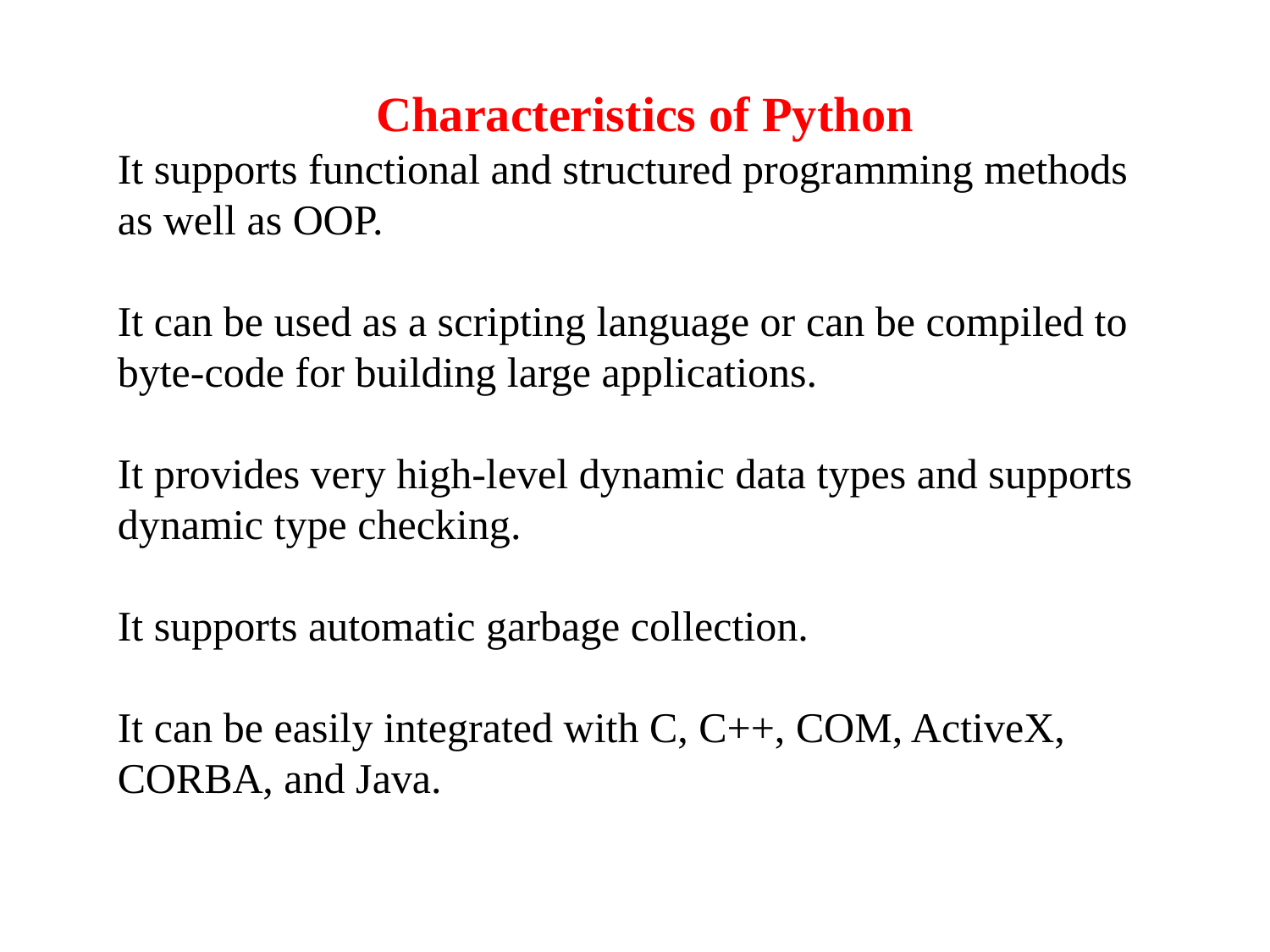

Characteristics of Python
It supports functional and structured programming methods as well as OOP.

It can be used as a scripting language or can be compiled to byte-code for building large applications.

It provides very high-level dynamic data types and supports dynamic type checking.

It supports automatic garbage collection.

It can be easily integrated with C, C++, COM, ActiveX, CORBA, and Java.